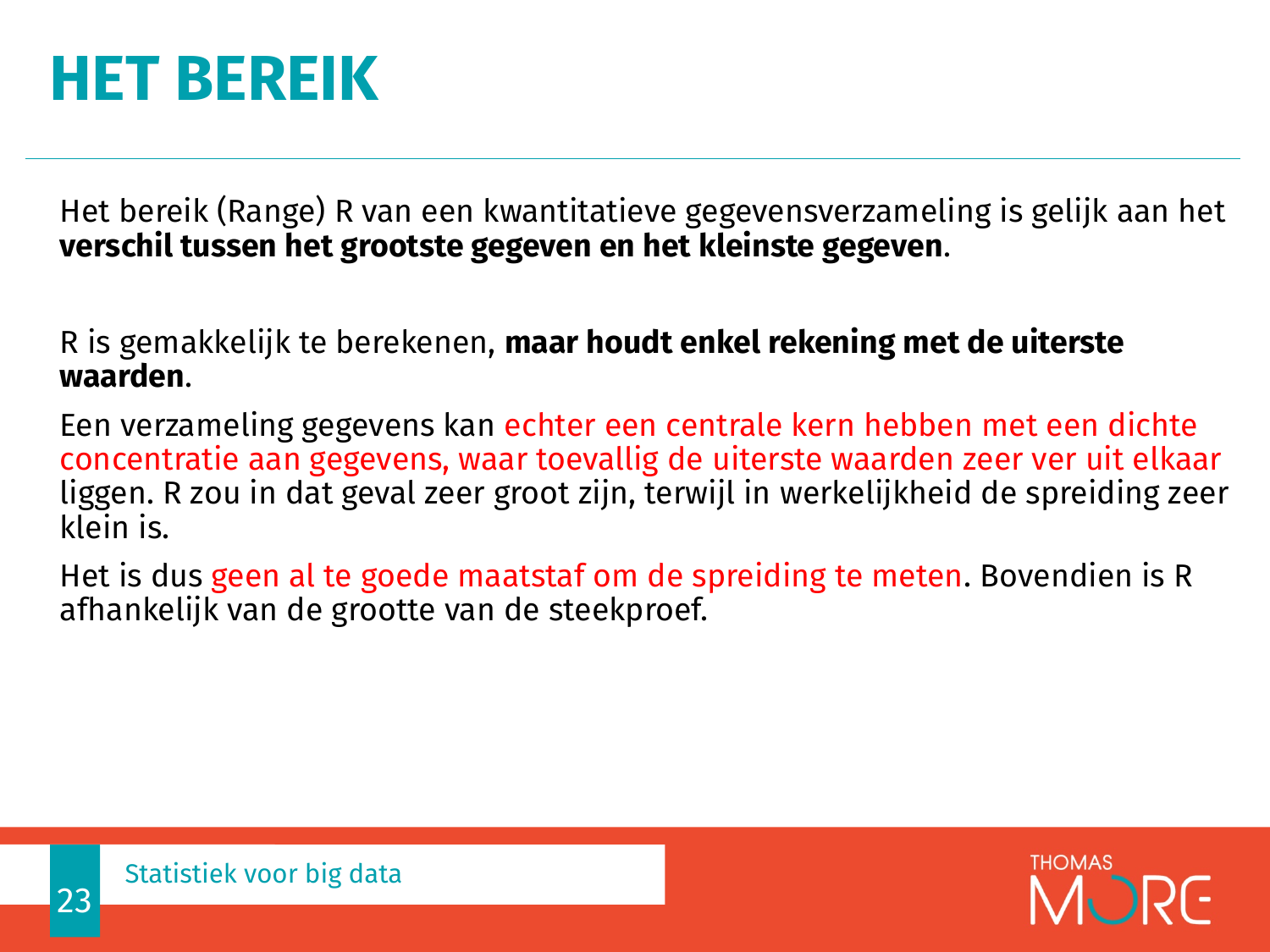

# HET bereik
Het bereik (Range) R van een kwantitatieve gegevensverzameling is gelijk aan het verschil tussen het grootste gegeven en het kleinste gegeven.

R is gemakkelijk te berekenen, maar houdt enkel rekening met de uiterste waarden.
Een verzameling gegevens kan echter een centrale kern hebben met een dichte concentratie aan gegevens, waar toevallig de uiterste waarden zeer ver uit elkaar liggen. R zou in dat geval zeer groot zijn, terwijl in werkelijkheid de spreiding zeer klein is.
Het is dus geen al te goede maatstaf om de spreiding te meten. Bovendien is R afhankelijk van de grootte van de steekproef.
23
Statistiek voor big data